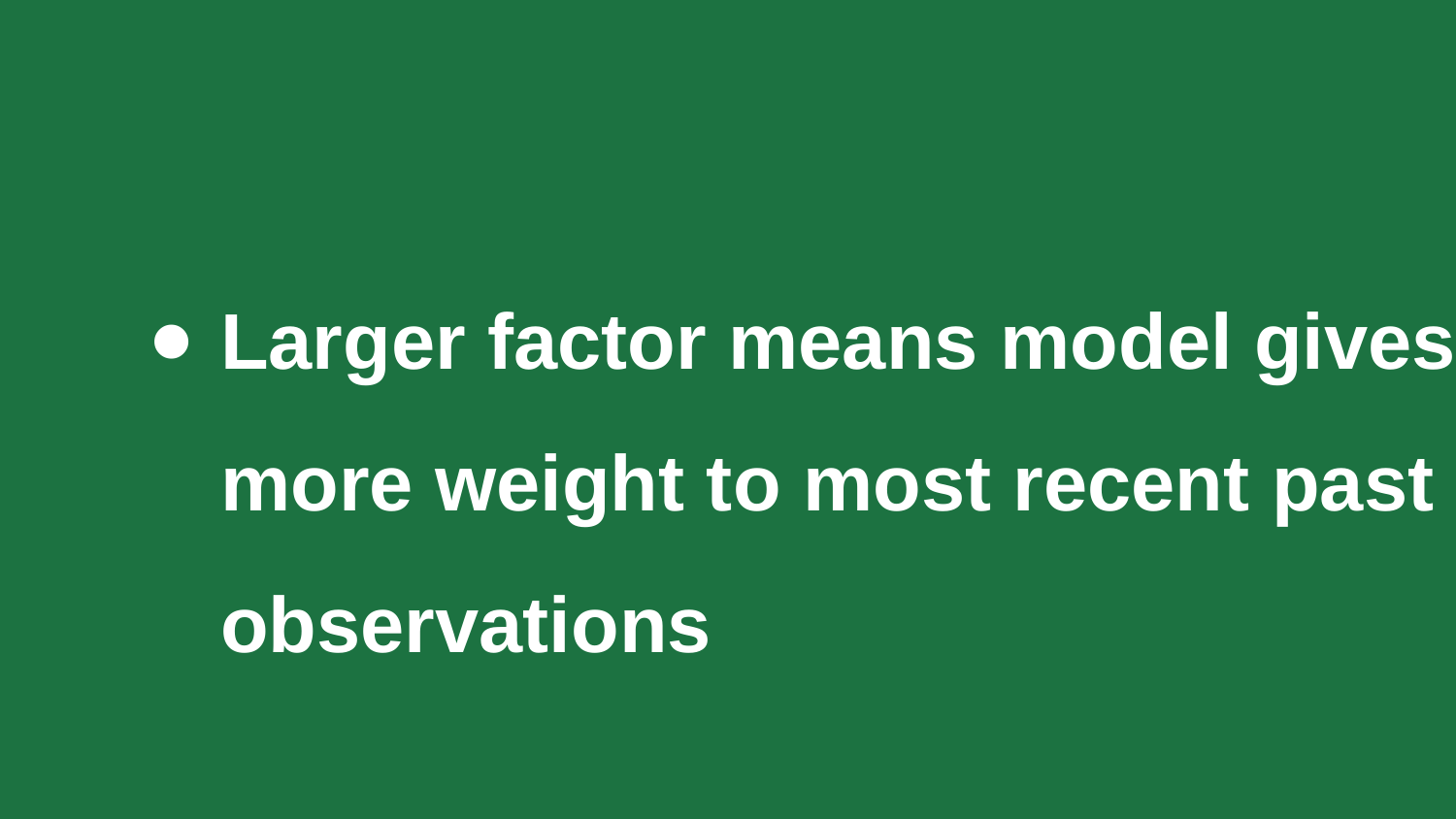

# Larger factor means model gives more weight to most recent past observations